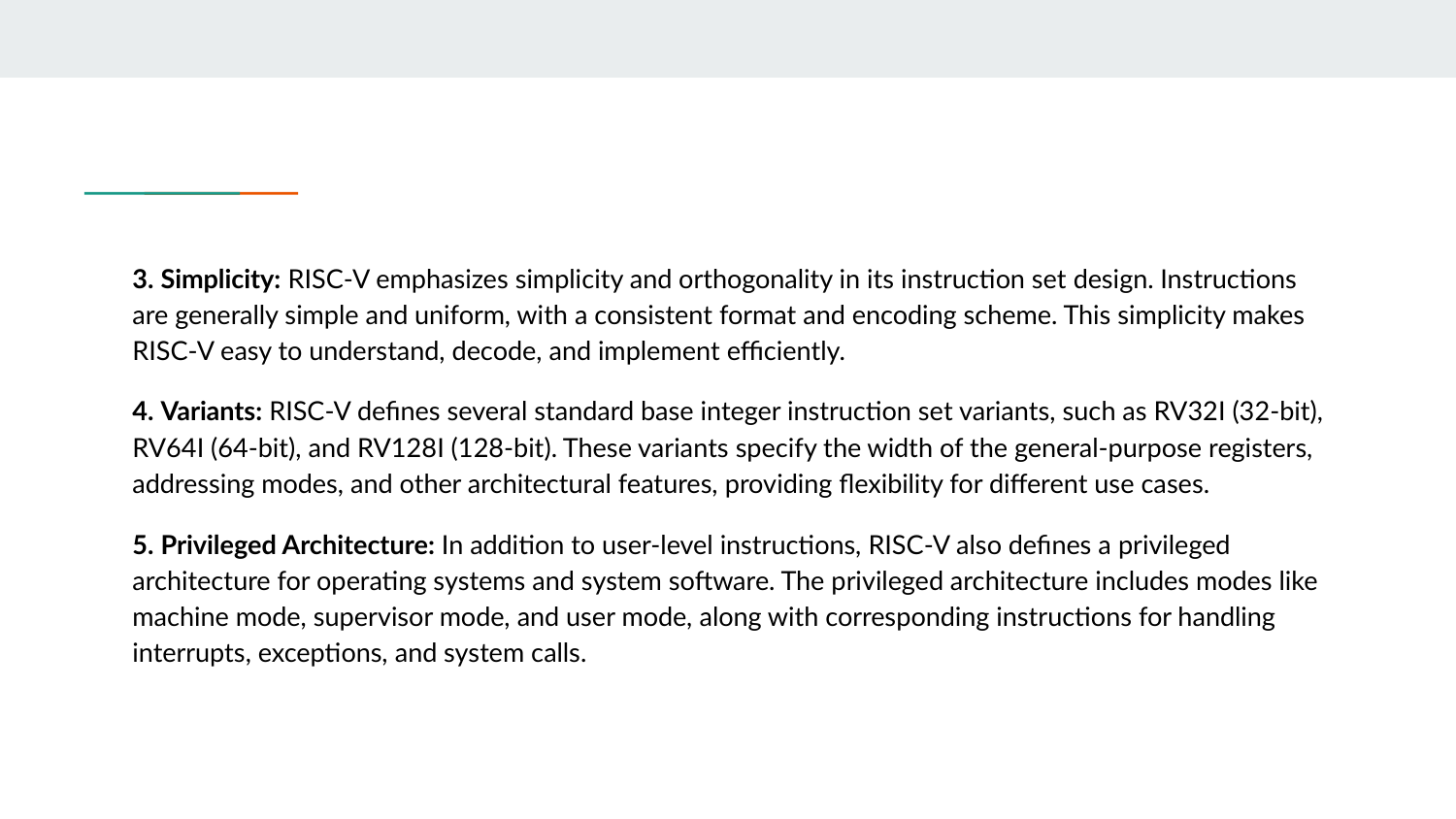

3. Simplicity: RISC-V emphasizes simplicity and orthogonality in its instruction set design. Instructions are generally simple and uniform, with a consistent format and encoding scheme. This simplicity makes RISC-V easy to understand, decode, and implement efficiently.
4. Variants: RISC-V defines several standard base integer instruction set variants, such as RV32I (32-bit), RV64I (64-bit), and RV128I (128-bit). These variants specify the width of the general-purpose registers, addressing modes, and other architectural features, providing flexibility for different use cases.
5. Privileged Architecture: In addition to user-level instructions, RISC-V also defines a privileged architecture for operating systems and system software. The privileged architecture includes modes like machine mode, supervisor mode, and user mode, along with corresponding instructions for handling interrupts, exceptions, and system calls.